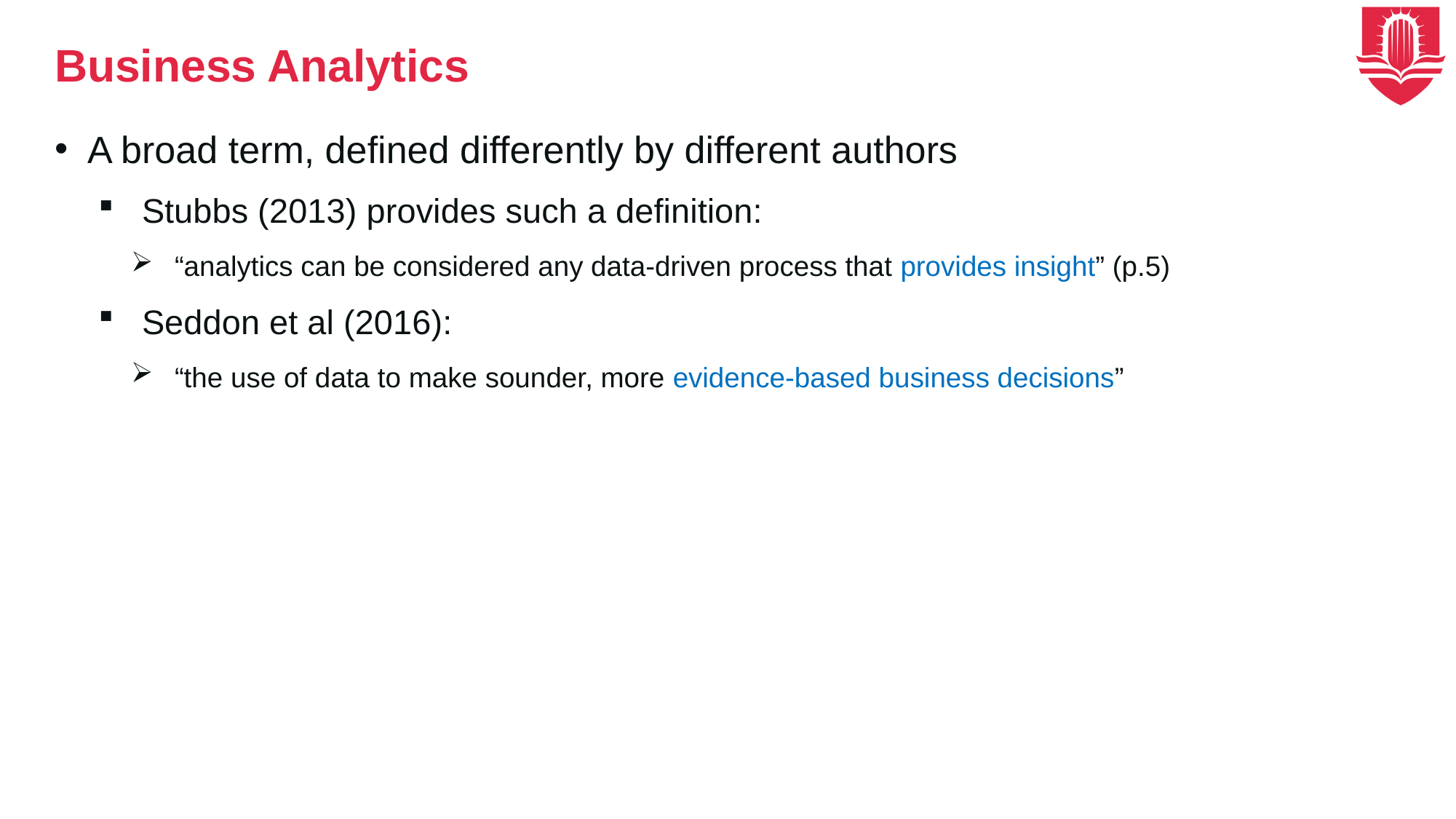

# Business Analytics
A broad term, defined differently by different authors
Stubbs (2013) provides such a definition:
“analytics can be considered any data-driven process that provides insight” (p.5)
Seddon et al (2016):
“the use of data to make sounder, more evidence-based business decisions”